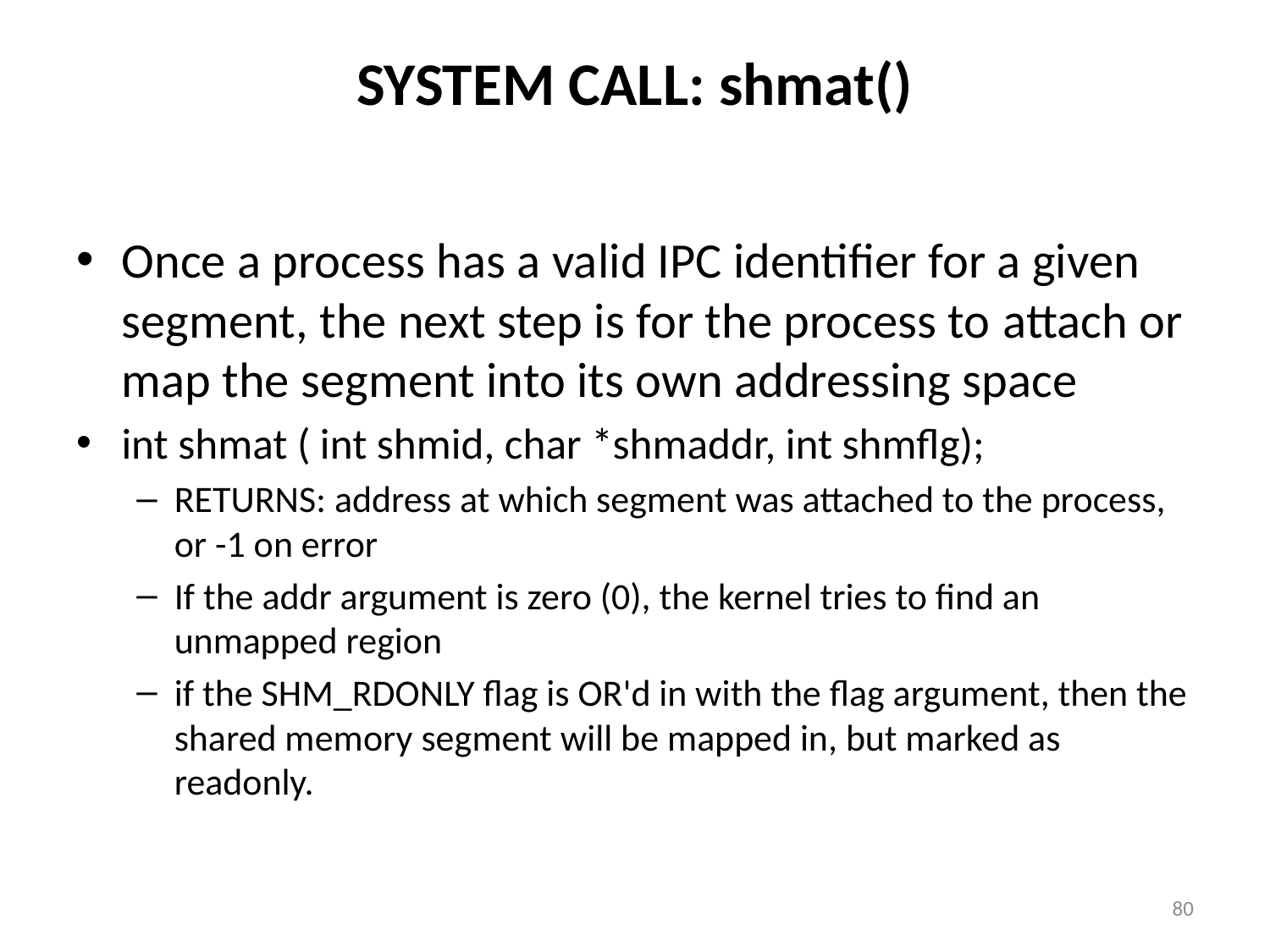

# SYSTEM CALL: shmat()
Once a process has a valid IPC identifier for a given segment, the next step is for the process to attach or map the segment into its own addressing space
int shmat ( int shmid, char *shmaddr, int shmflg);
RETURNS: address at which segment was attached to the process, or -1 on error
If the addr argument is zero (0), the kernel tries to find an unmapped region
if the SHM_RDONLY flag is OR'd in with the flag argument, then the shared memory segment will be mapped in, but marked as readonly.

80